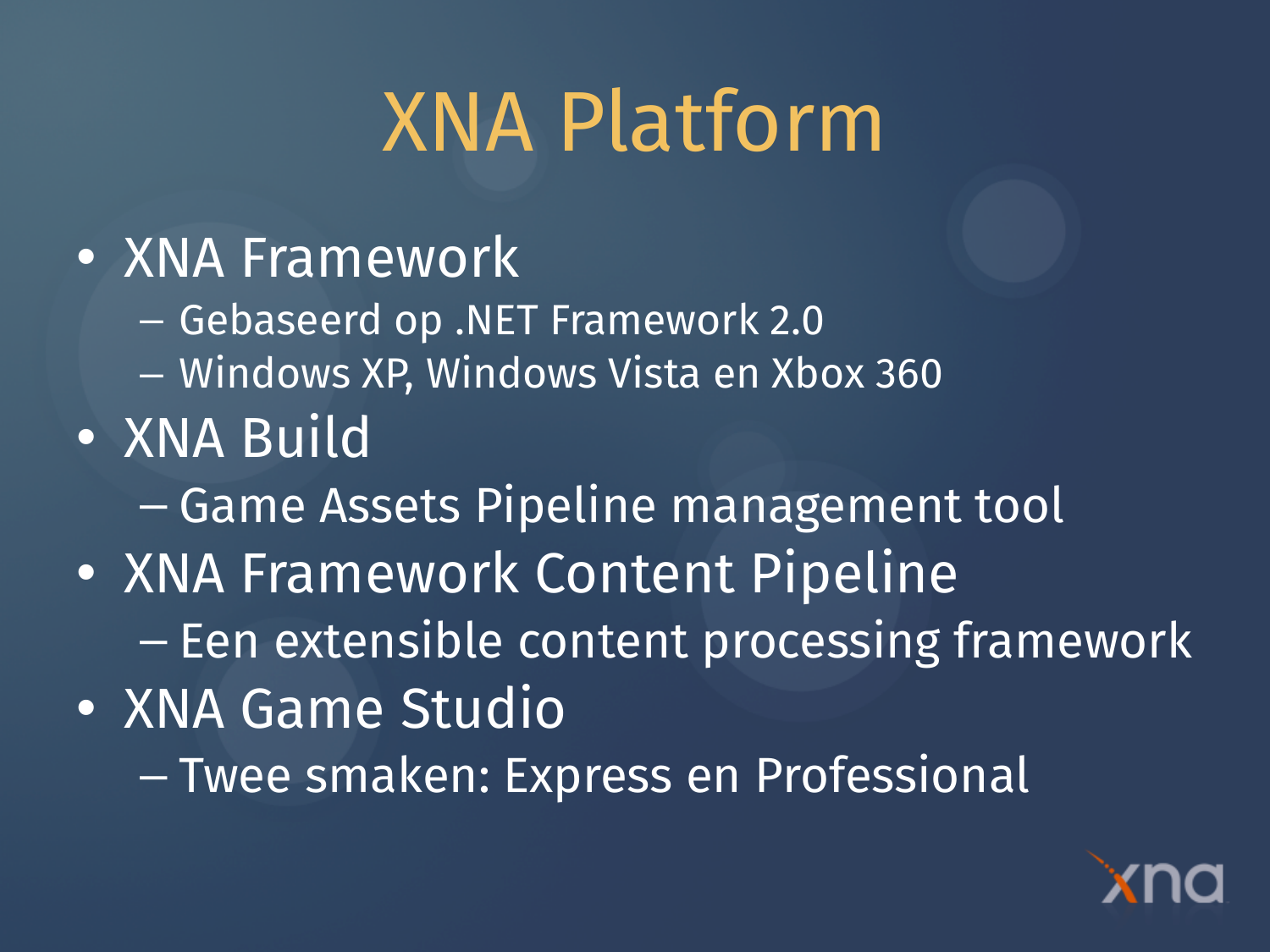

# XNA Platform
XNA Framework
Gebaseerd op .NET Framework 2.0
Windows XP, Windows Vista en Xbox 360
XNA Build
Game Assets Pipeline management tool
XNA Framework Content Pipeline
Een extensible content processing framework
XNA Game Studio
Twee smaken: Express en Professional